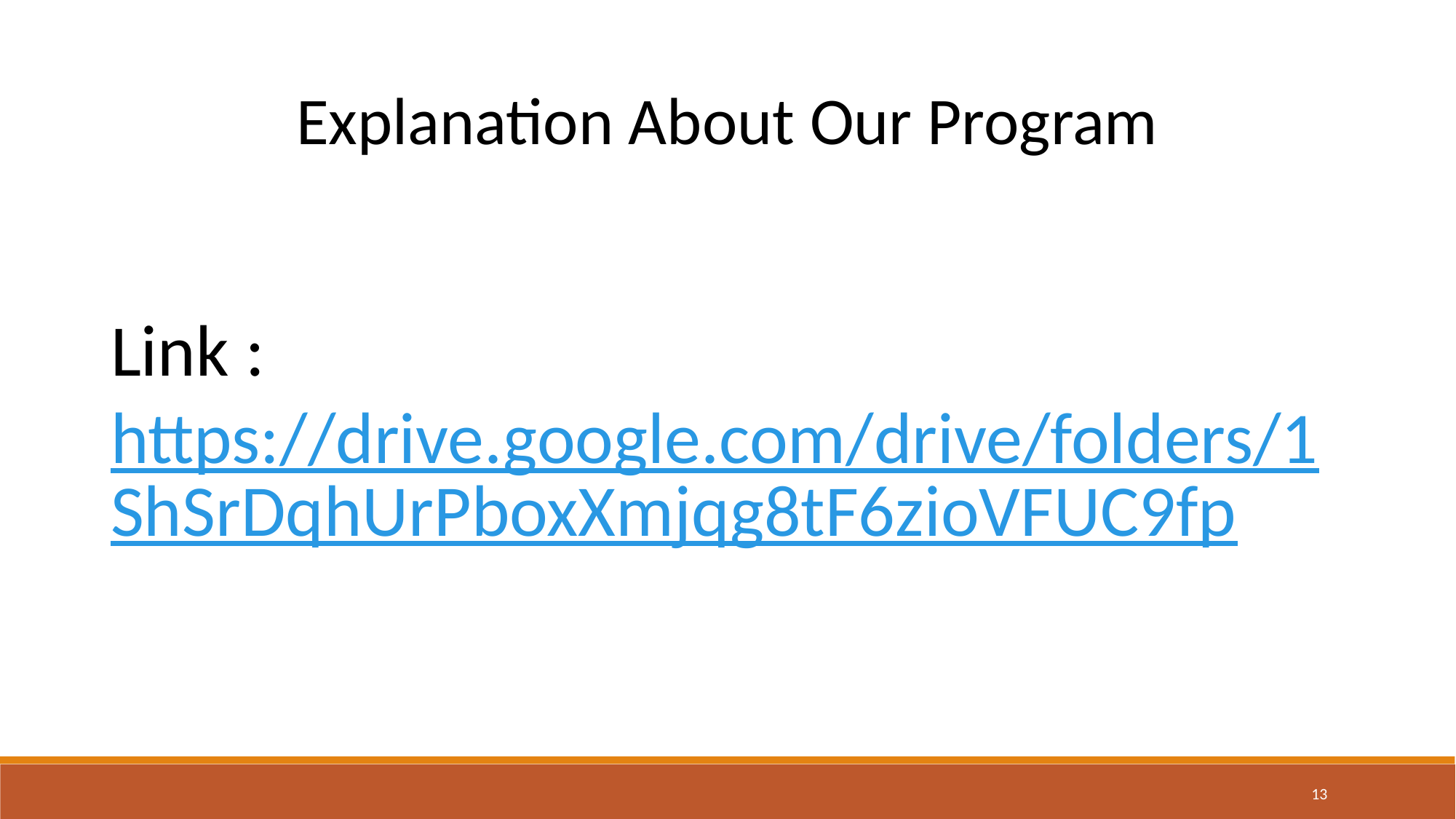

Explanation About Our Program

Link : https://drive.google.com/drive/folders/1ShSrDqhUrPboxXmjqg8tF6zioVFUC9fp
13